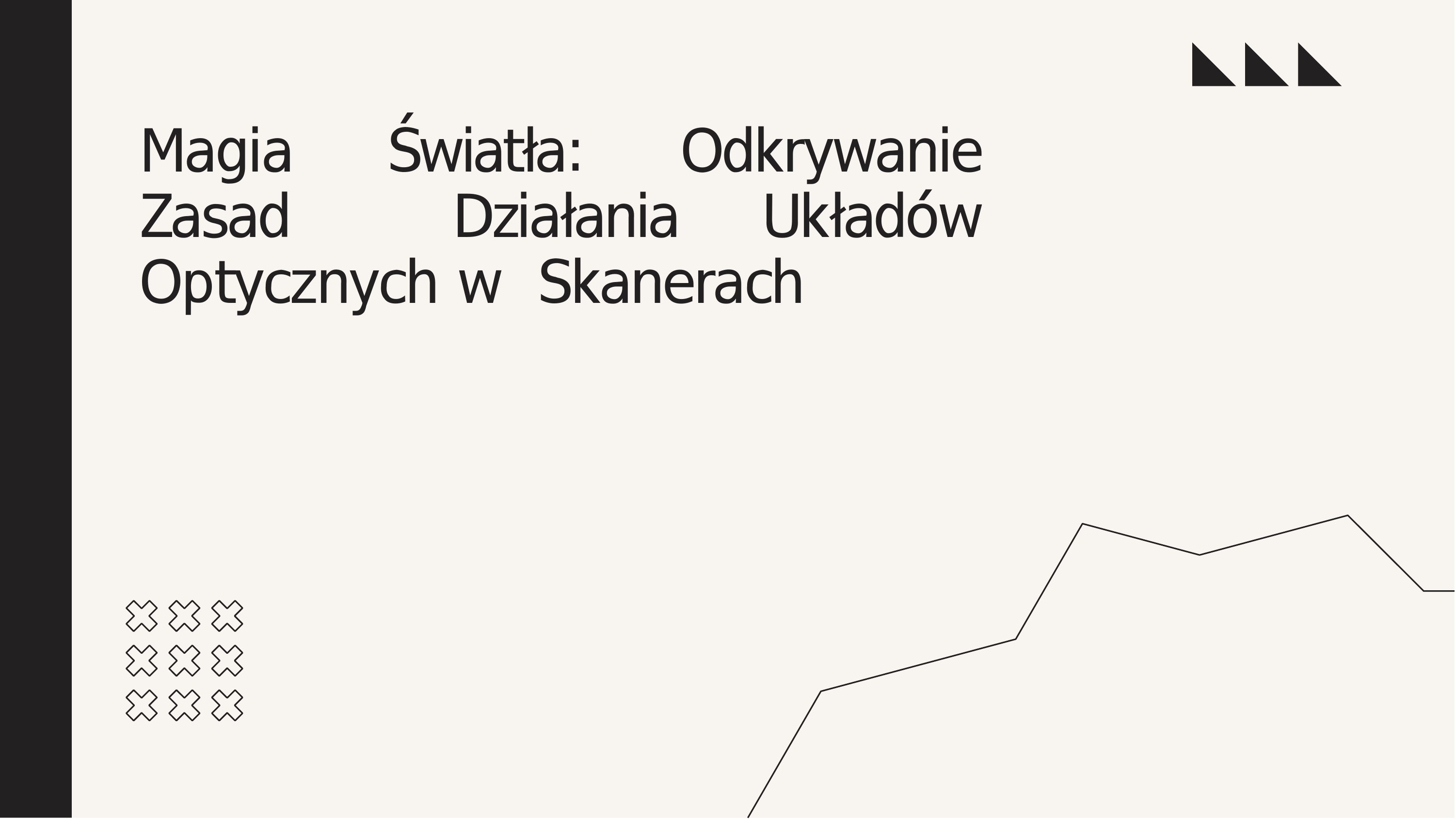

# Magia Światła: Odkrywanie Zasad  Działania Układów Optycznych w  Skanerach